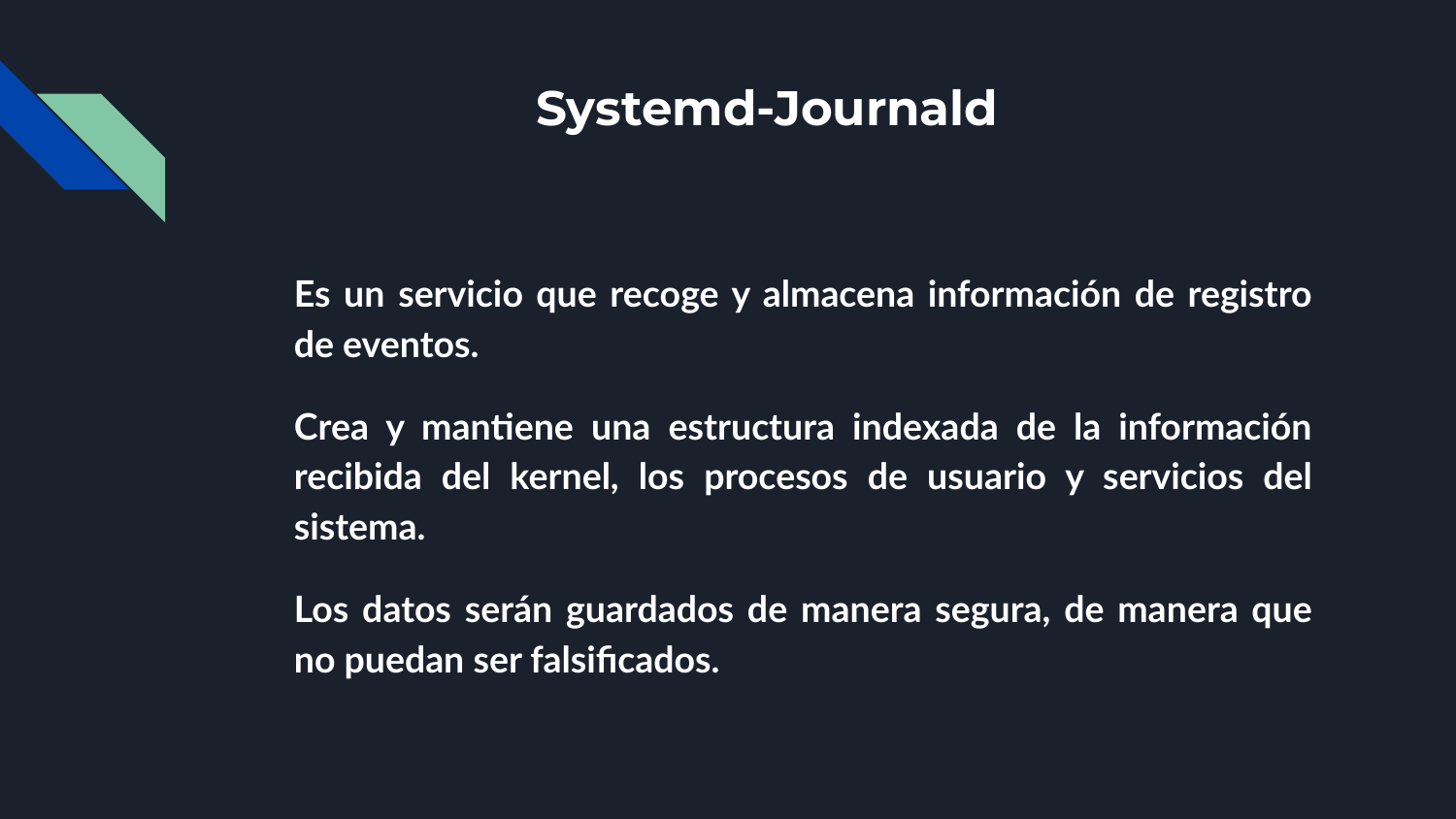

# Systemd-Journald

Es un servicio que recoge y almacena información de registro de eventos.
Crea y mantiene una estructura indexada de la información recibida del kernel, los procesos de usuario y servicios del sistema.
Los datos serán guardados de manera segura, de manera que no puedan ser falsificados.